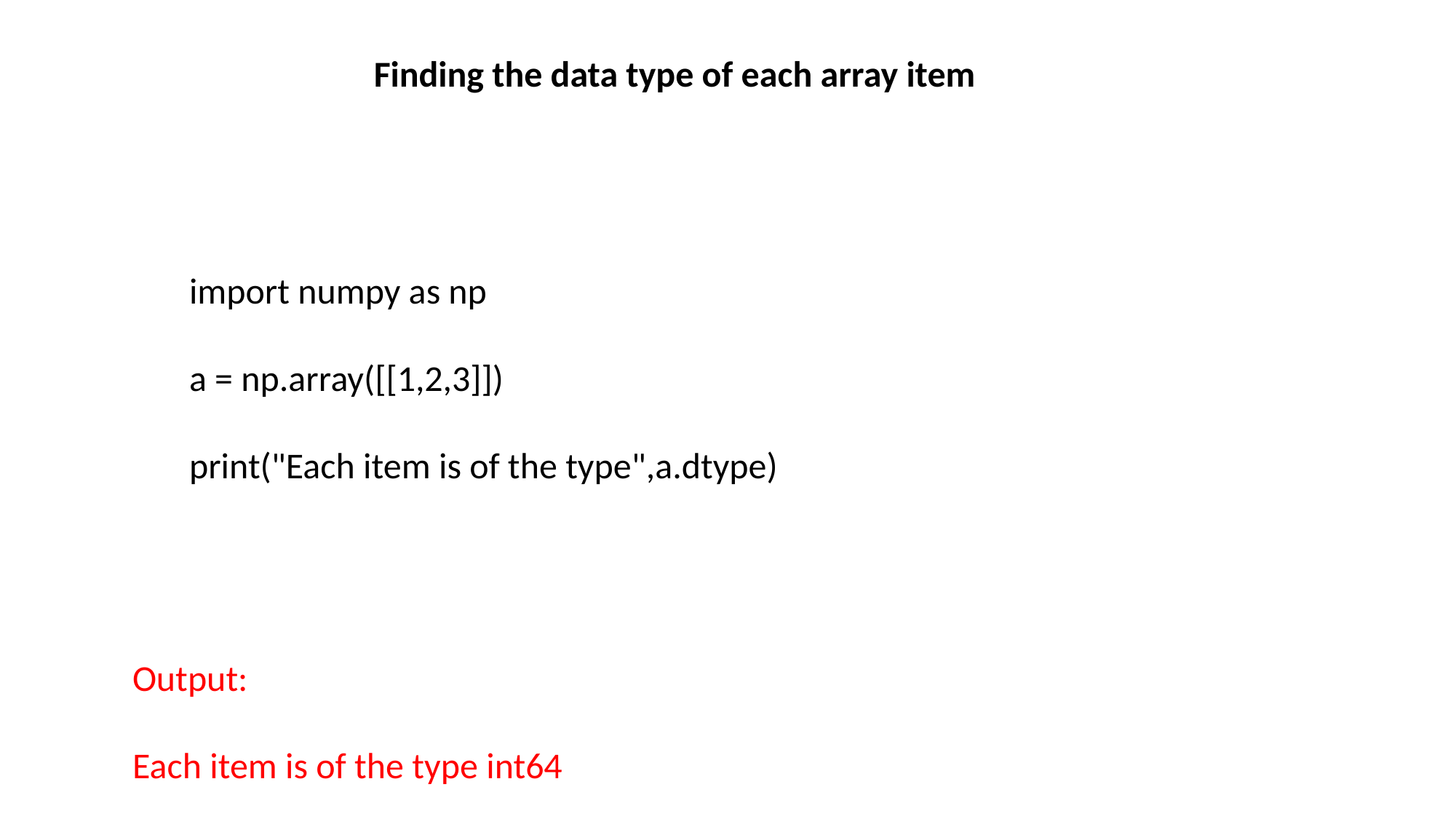

Finding the data type of each array item

import numpy as np

a = np.array([[1,2,3]])

print("Each item is of the type",a.dtype)
Output:

Each item is of the type int64